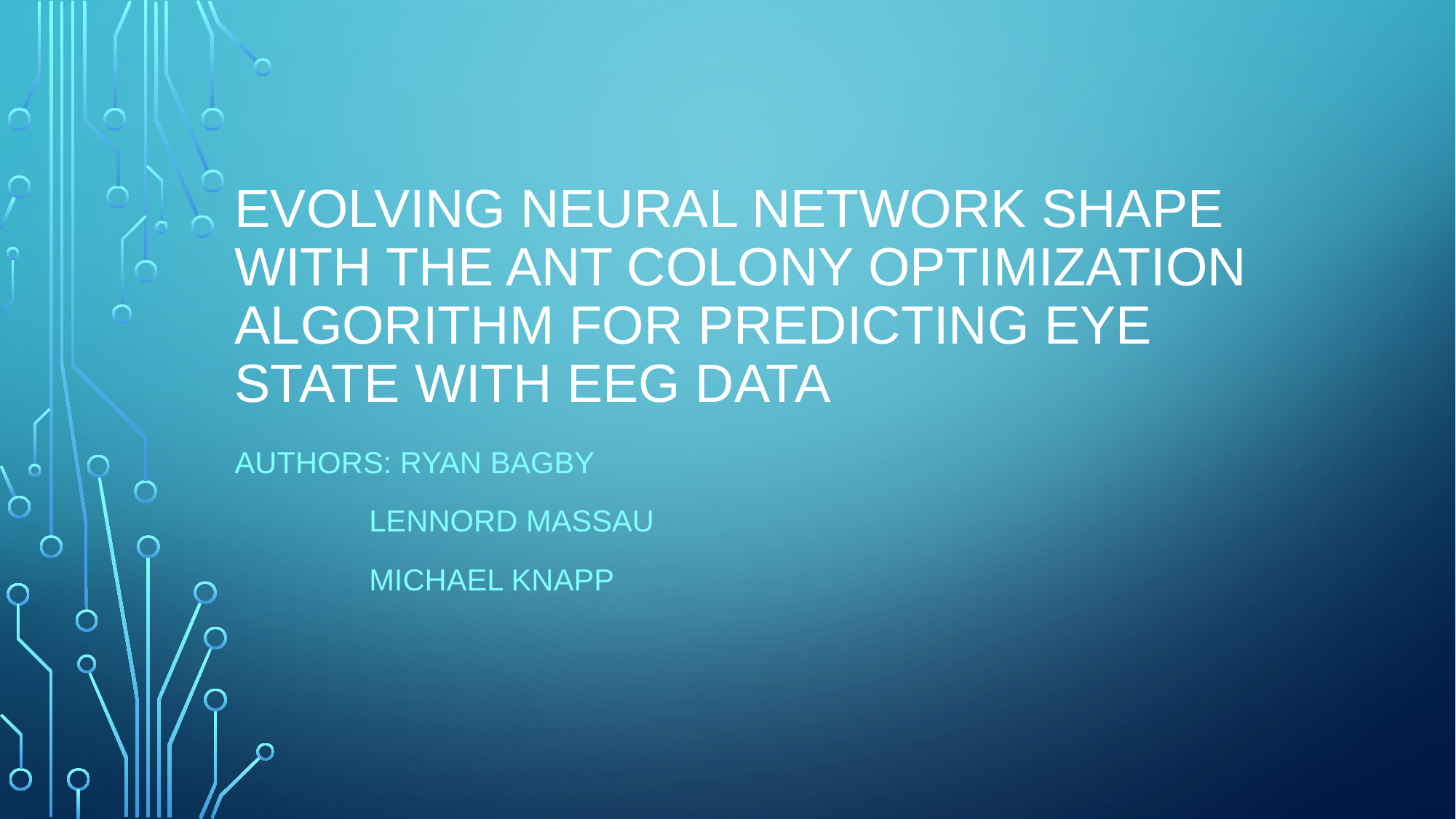

# EVOLVING NEURAL NETWORK SHAPE WITH THE ANT COLONY OPTIMIZATION ALGORITHM FOR PREDICTING EYE STATE WITH EEG DATA
Authors: Ryan Bagby
	   Lennord Massau
	   Michael Knapp